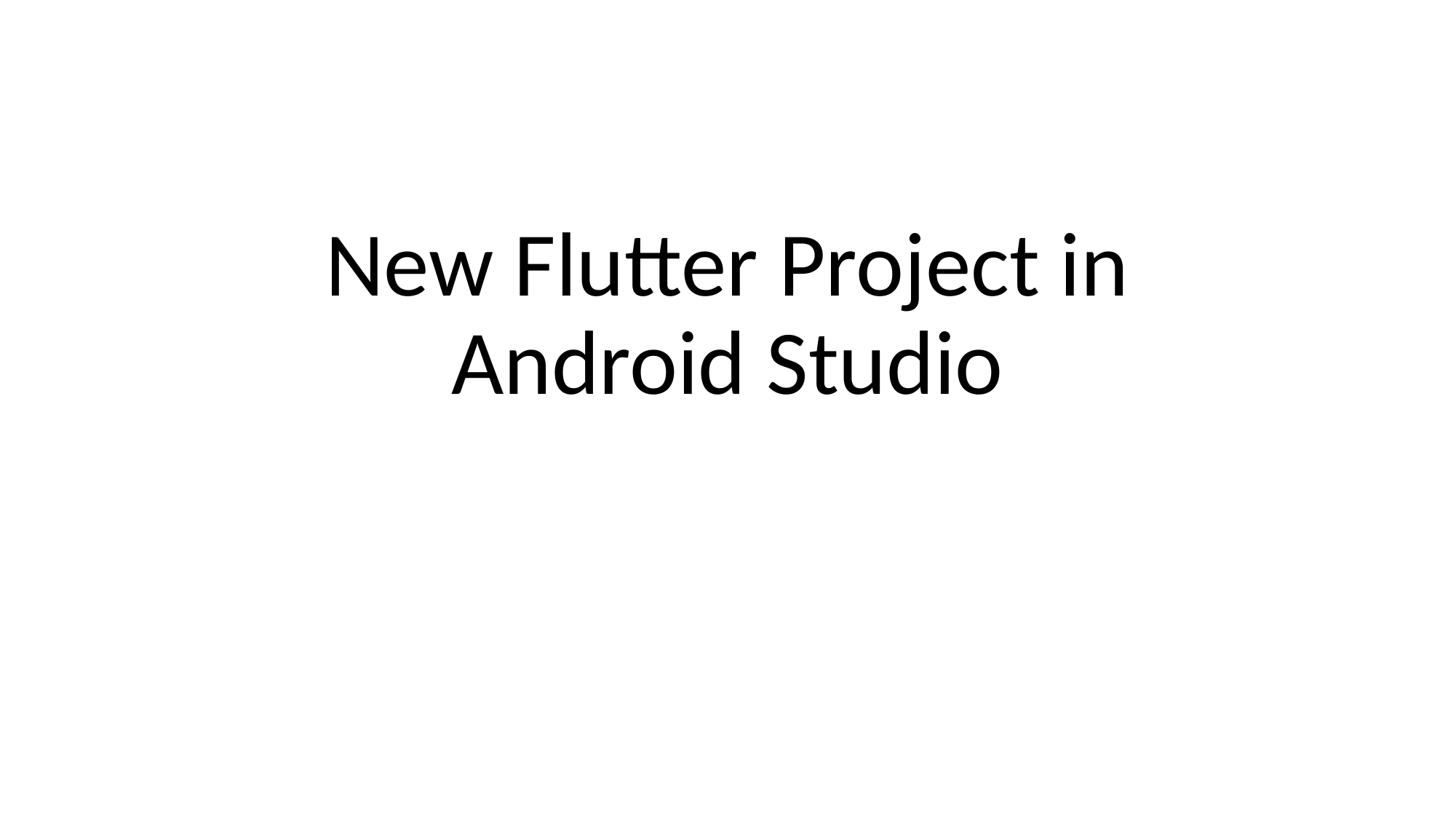

# New Flutter Project in Android Studio